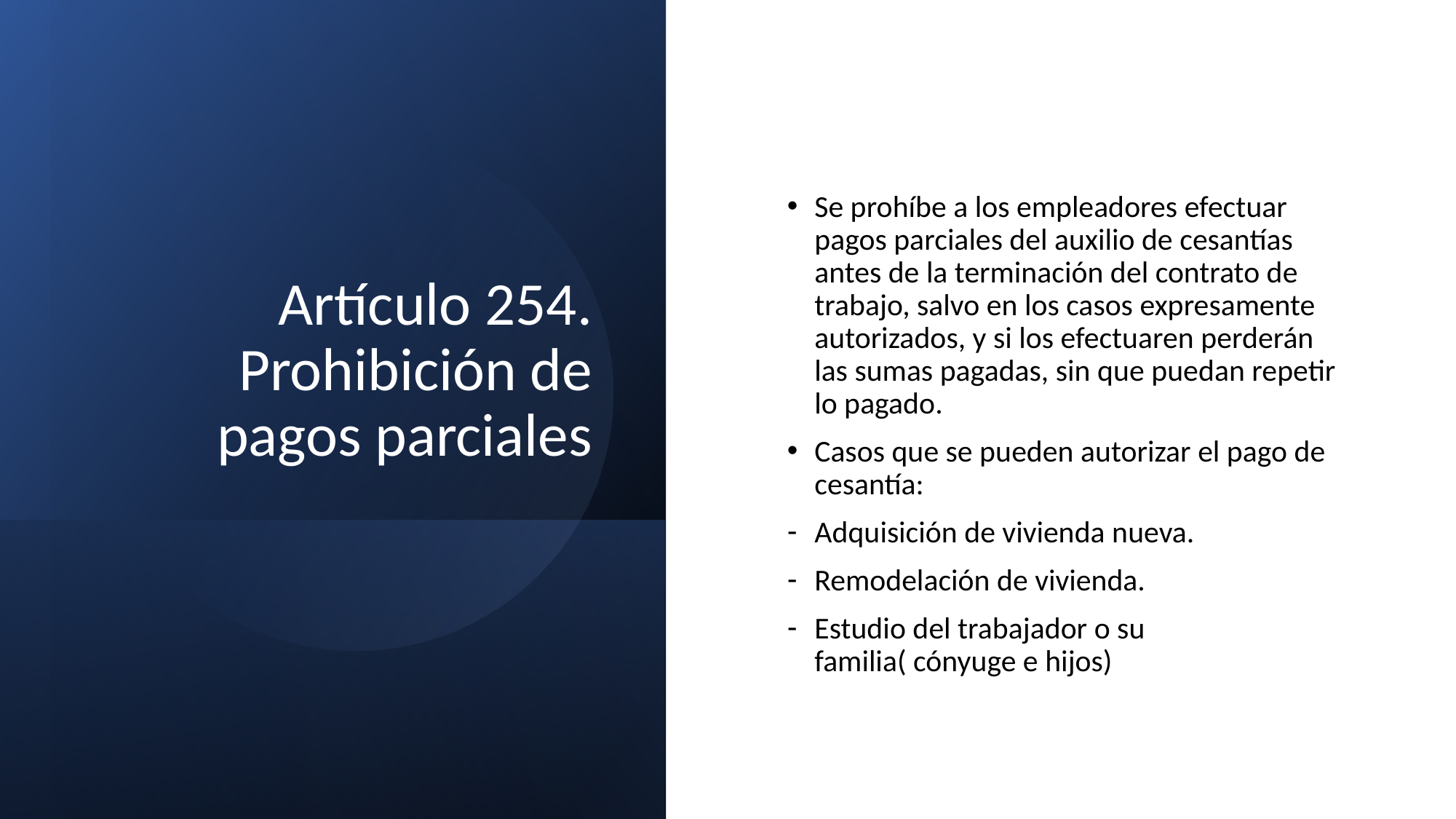

# Artículo 254. Prohibición de pagos parciales

Se prohíbe a los empleadores efectuar pagos parciales del auxilio de cesantías antes de la terminación del contrato de trabajo, salvo en los casos expresamente autorizados, y si los efectuaren perderán las sumas pagadas, sin que puedan repetir lo pagado.
Casos que se pueden autorizar el pago de cesantía:
Adquisición de vivienda nueva.
Remodelación de vivienda.
Estudio del trabajador o su familia( cónyuge e hijos)